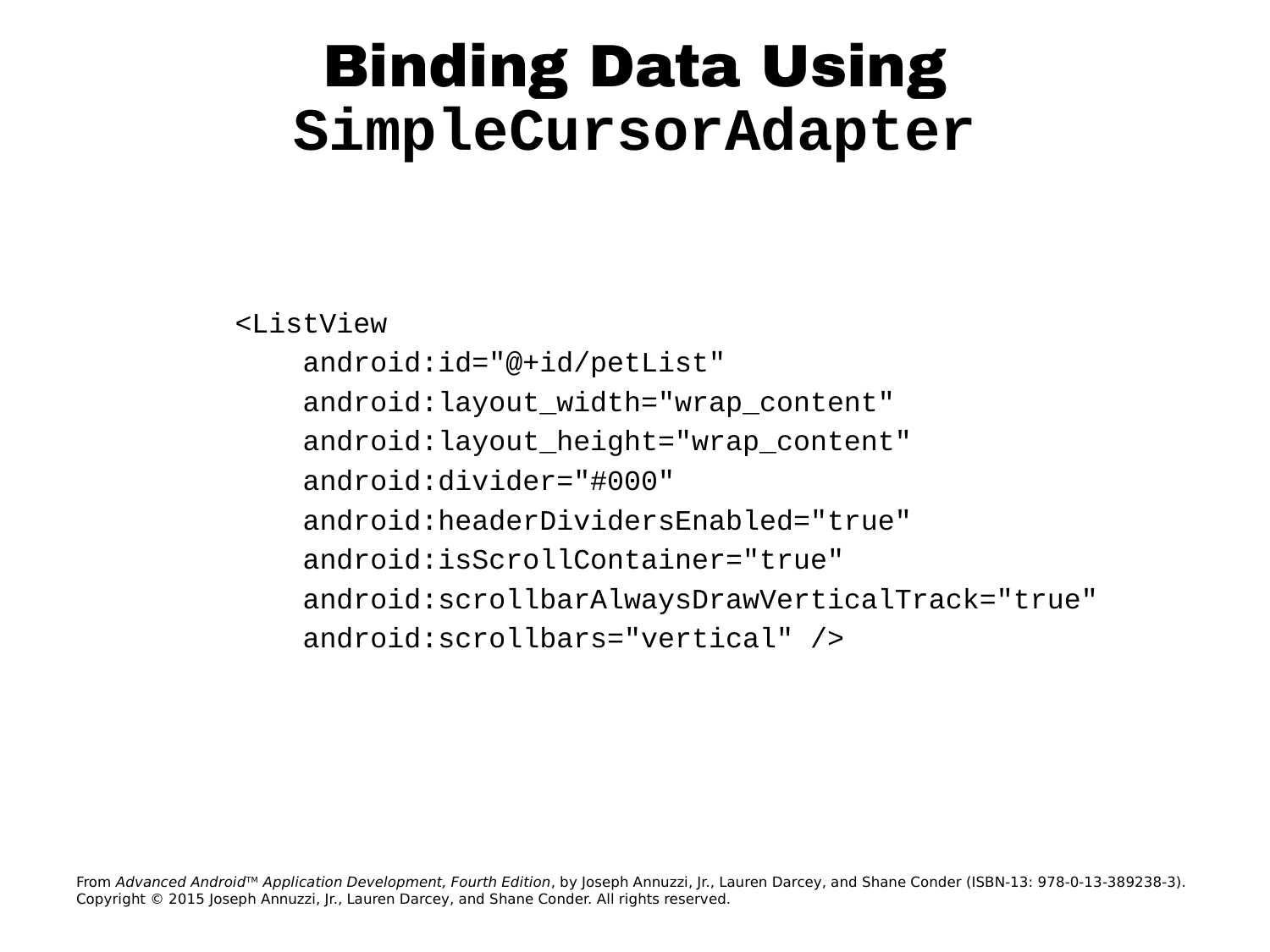

# Binding Data Using SimpleCursorAdapter

<ListView
    android:id="@+id/petList"
    android:layout_width="wrap_content"
    android:layout_height="wrap_content"
    android:divider="#000"
    android:headerDividersEnabled="true"
    android:isScrollContainer="true"
    android:scrollbarAlwaysDrawVerticalTrack="true"
    android:scrollbars="vertical" />
From Advanced AndroidTM Application Development, Fourth Edition, by Joseph Annuzzi, Jr., Lauren Darcey, and Shane Conder (ISBN-13: 978-0-13-389238-3). Copyright © 2015 Joseph Annuzzi, Jr., Lauren Darcey, and Shane Conder. All rights reserved.